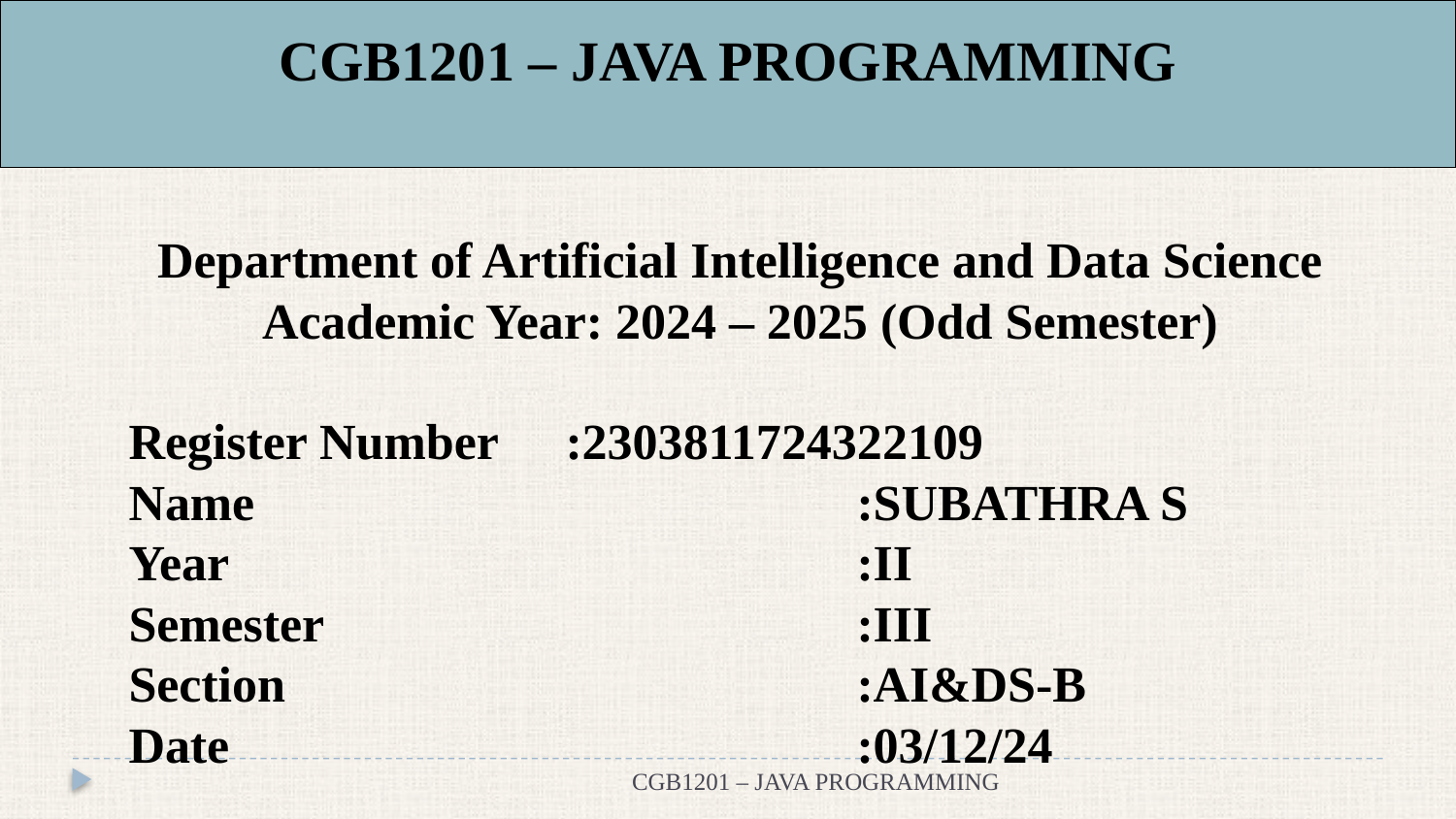

# CGB1201 – JAVA PROGRAMMING

Department of Artificial Intelligence and Data Science
Academic Year: 2024 – 2025 (Odd Semester)

Register Number	:2303811724322109
Name					:SUBATHRA S
Year					:II
Semester				:III
Section				:AI&DS-B
Date					:03/12/24
1
CGB1201 – JAVA PROGRAMMING